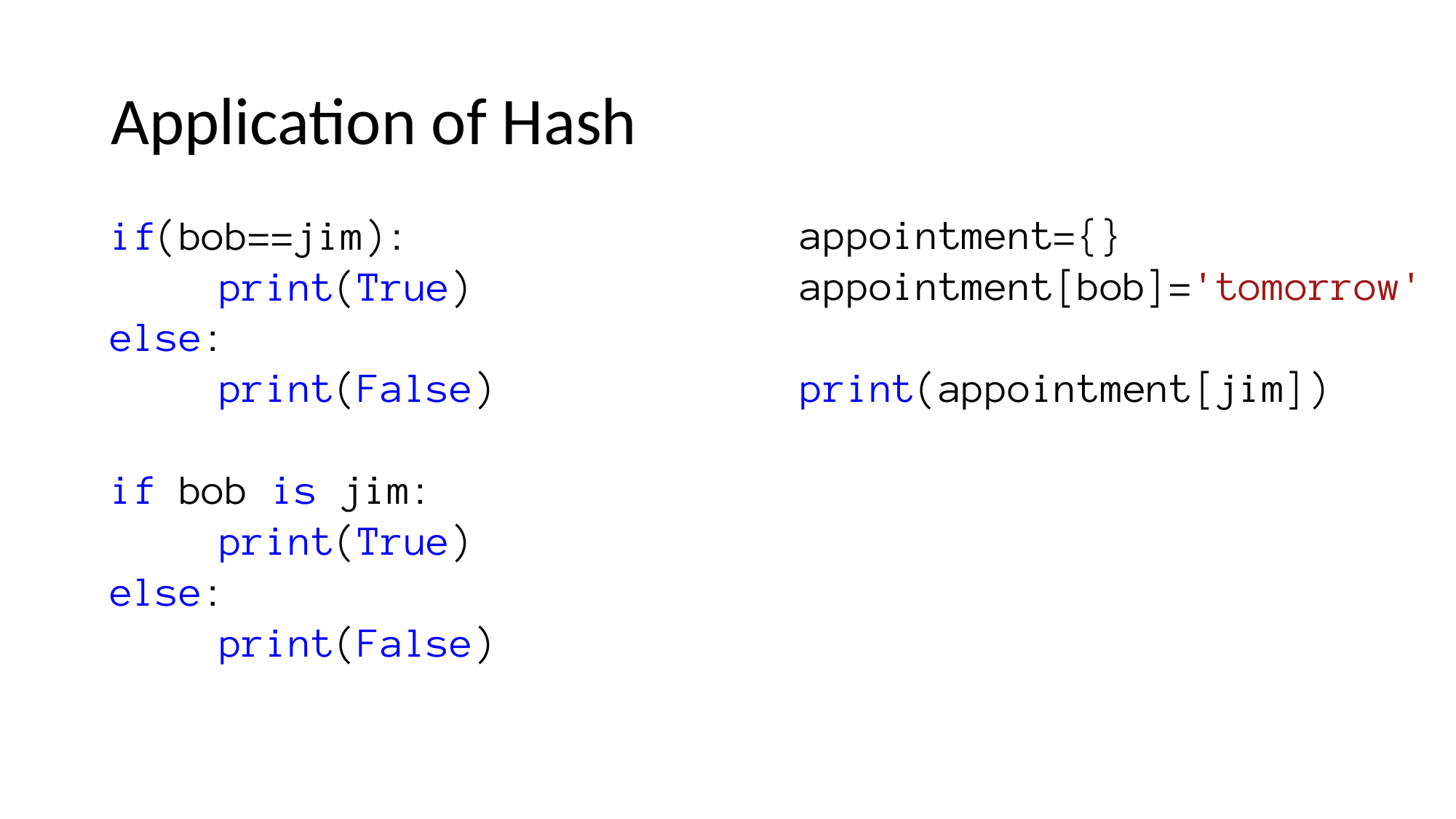

# Application of Hash
if(bob==jim):
	print(True)
else:
	print(False)
if bob is jim:
	print(True)
else:
	print(False)
appointment={}
appointment[bob]='tomorrow'
print(appointment[jim])